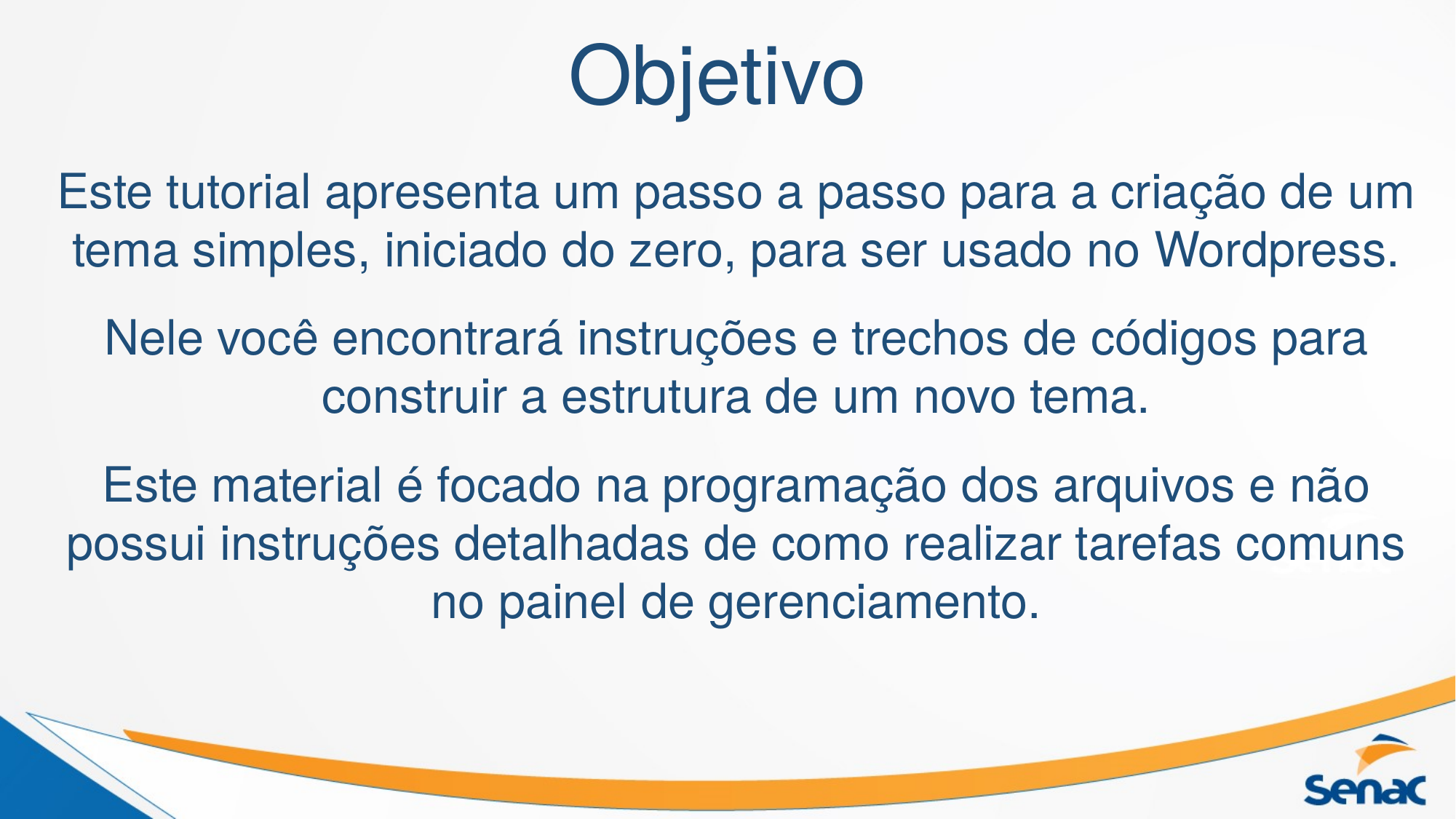

# Objetivo
Este tutorial apresenta um passo a passo para a criação de um tema simples, iniciado do zero, para ser usado no Wordpress.
Nele você encontrará instruções e trechos de códigos para construir a estrutura de um novo tema.
Este material é focado na programação dos arquivos e não possui instruções detalhadas de como realizar tarefas comuns no painel de gerenciamento.